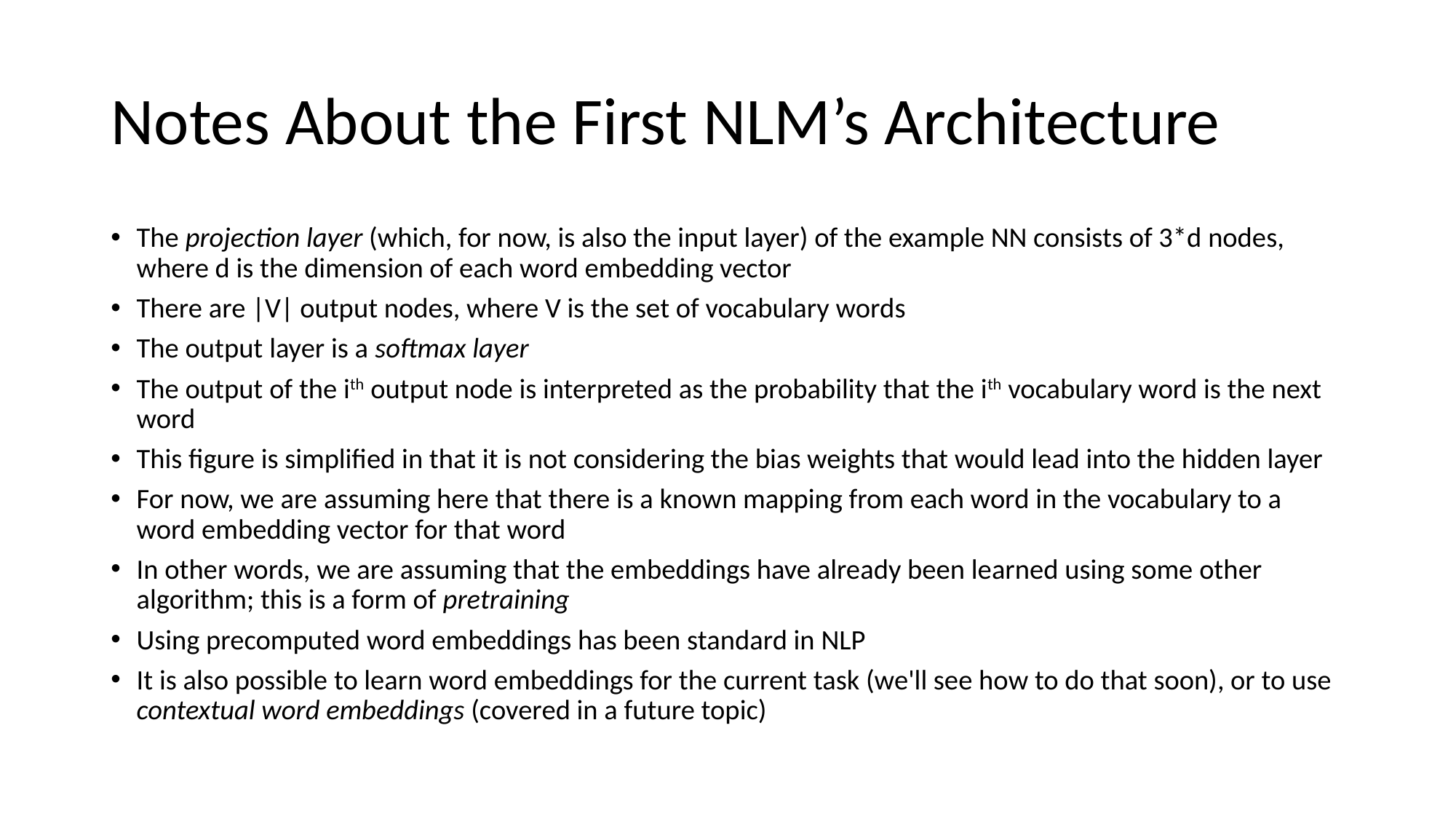

# Notes About the First NLM’s Architecture
The projection layer (which, for now, is also the input layer) of the example NN consists of 3*d nodes, where d is the dimension of each word embedding vector
There are |V| output nodes, where V is the set of vocabulary words
The output layer is a softmax layer
The output of the ith output node is interpreted as the probability that the ith vocabulary word is the next word
This figure is simplified in that it is not considering the bias weights that would lead into the hidden layer
For now, we are assuming here that there is a known mapping from each word in the vocabulary to a word embedding vector for that word
In other words, we are assuming that the embeddings have already been learned using some other algorithm; this is a form of pretraining
Using precomputed word embeddings has been standard in NLP
It is also possible to learn word embeddings for the current task (we'll see how to do that soon), or to use contextual word embeddings (covered in a future topic)